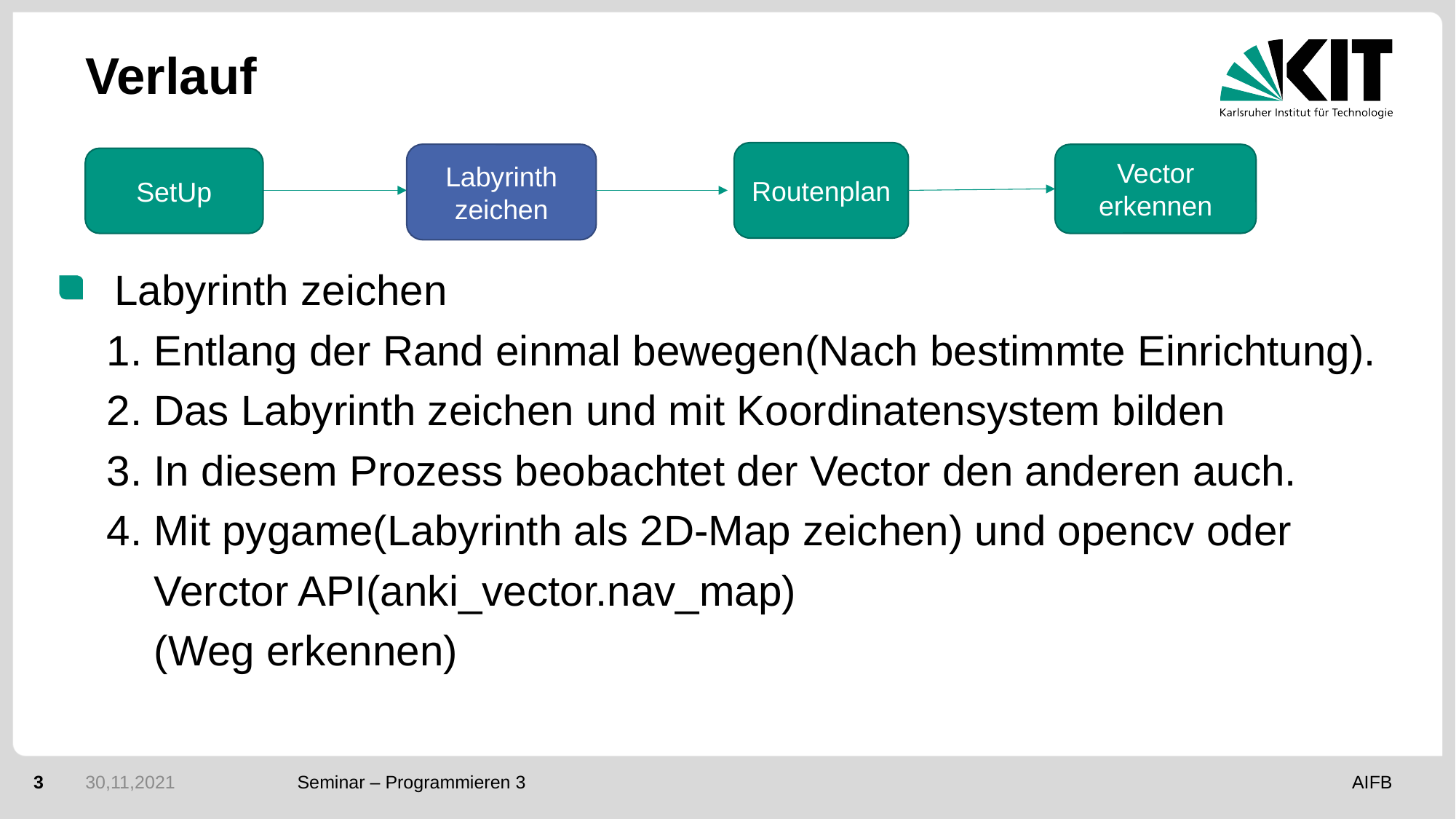

# Verlauf
Routenplan
Labyrinth
zeichen
Vector erkennen
SetUp
 Labyrinth zeichen
    1. Entlang der Rand einmal bewegen(Nach bestimmte Einrichtung).
    2. Das Labyrinth zeichen und mit Koordinatensystem bilden
    3. In diesem Prozess beobachtet der Vector den anderen auch.
    4. Mit pygame(Labyrinth als 2D-Map zeichen) und opencv oder
        Verctor API(anki_vector.nav_map)
        (Weg erkennen)

3
30,11,2021